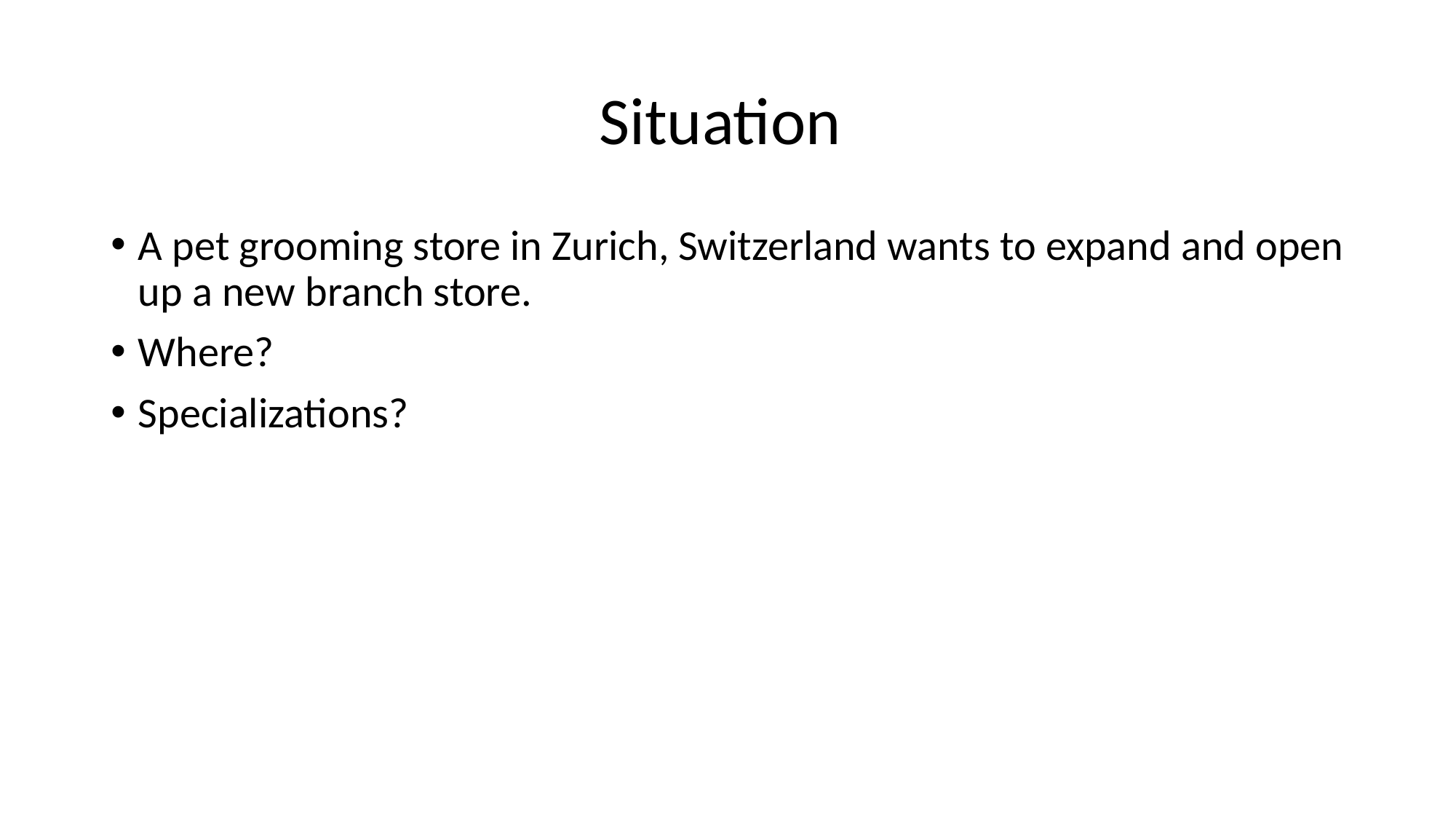

# Situation
A pet grooming store in Zurich, Switzerland wants to expand and open up a new branch store.
Where?
Specializations?